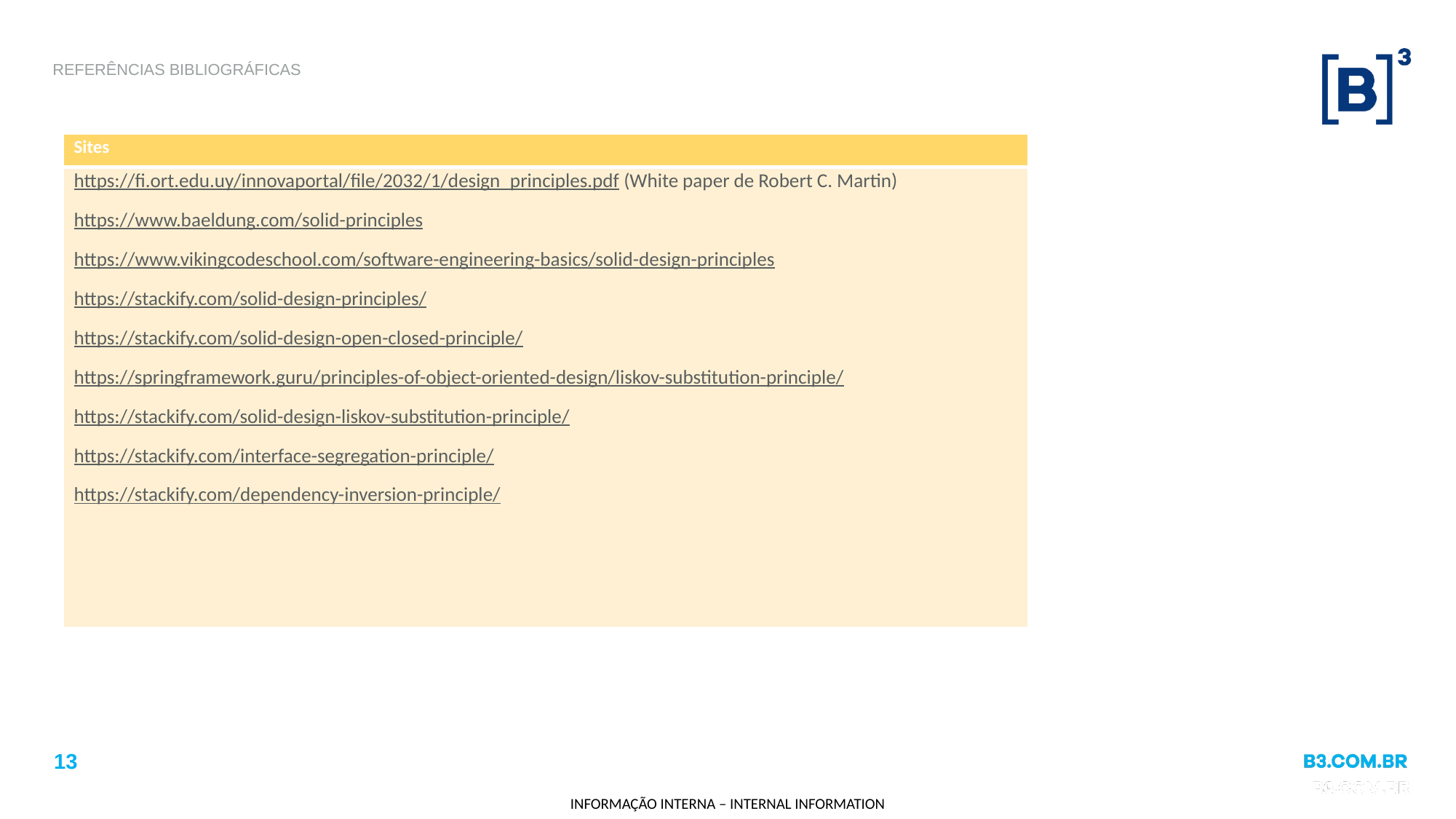

# REFERÊNCIAS BIBLIOGRÁFICAS
| Sites |
| --- |
| https://fi.ort.edu.uy/innovaportal/file/2032/1/design\_principles.pdf (White paper de Robert C. Martin) https://www.baeldung.com/solid-principles https://www.vikingcodeschool.com/software-engineering-basics/solid-design-principles https://stackify.com/solid-design-principles/ https://stackify.com/solid-design-open-closed-principle/ https://springframework.guru/principles-of-object-oriented-design/liskov-substitution-principle/ https://stackify.com/solid-design-liskov-substitution-principle/ https://stackify.com/interface-segregation-principle/ https://stackify.com/dependency-inversion-principle/ |